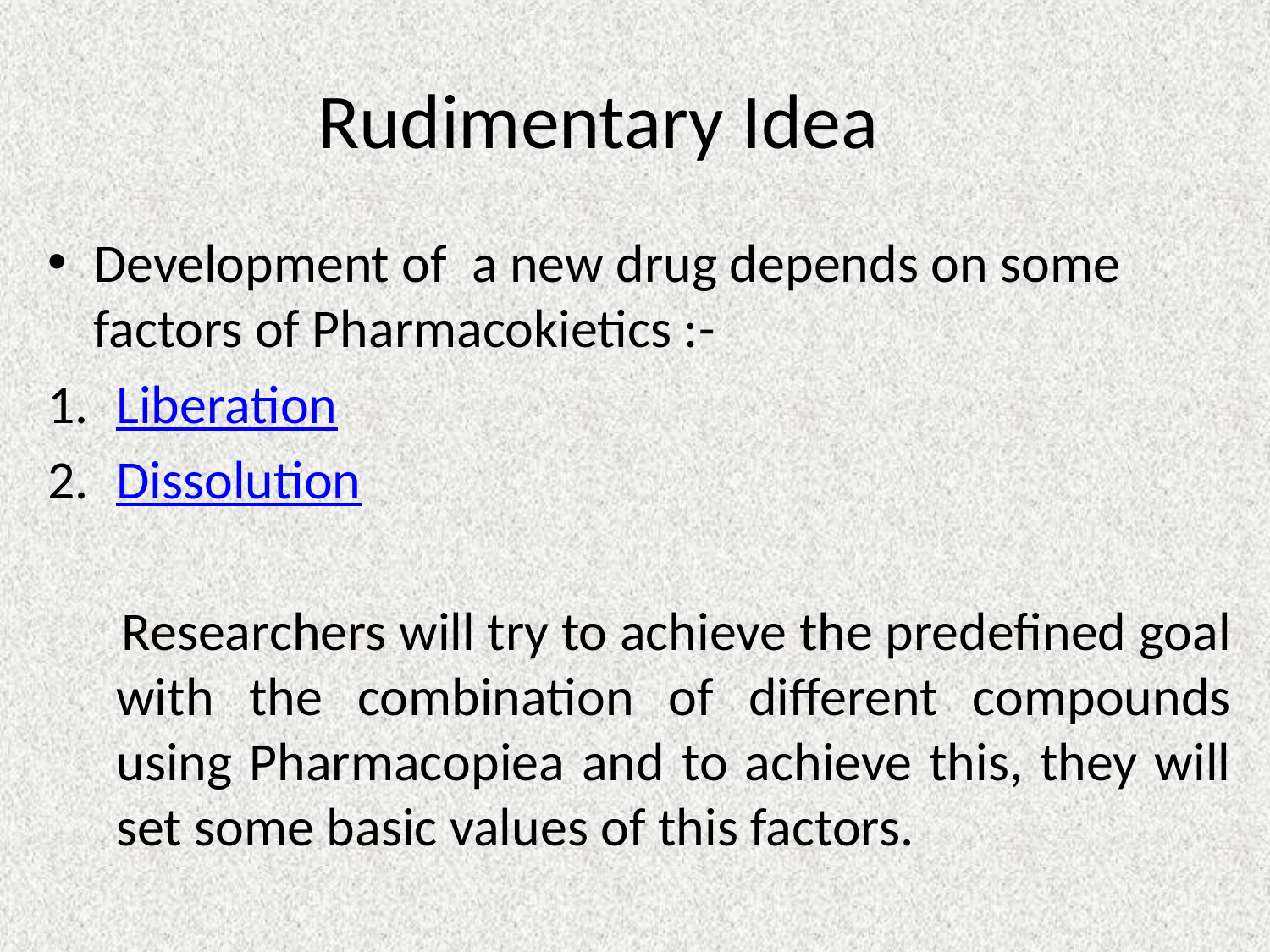

# Rudimentary Idea
Development of  a new drug depends on some factors of Pharmacokietics :-
Liberation
Dissolution

      Researchers will try to achieve the predefined goal with the combination of different compounds using Pharmacopiea and to achieve this, they will set some basic values of this factors.